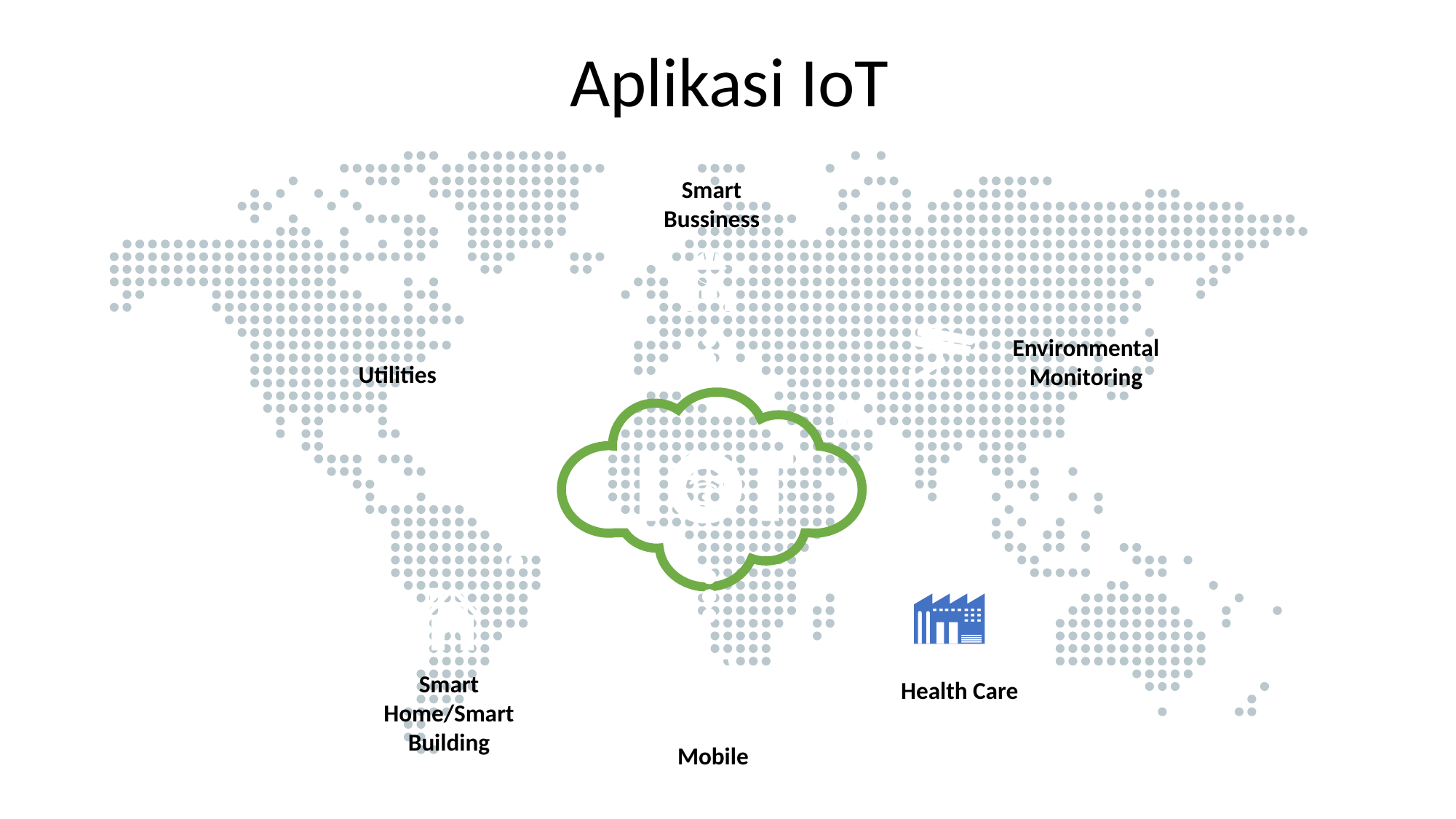

Aplikasi IoT

Smart Bussiness

Environmental Monitoring

Utilities

Smart Home/Smart Building
Health Care
Mobile